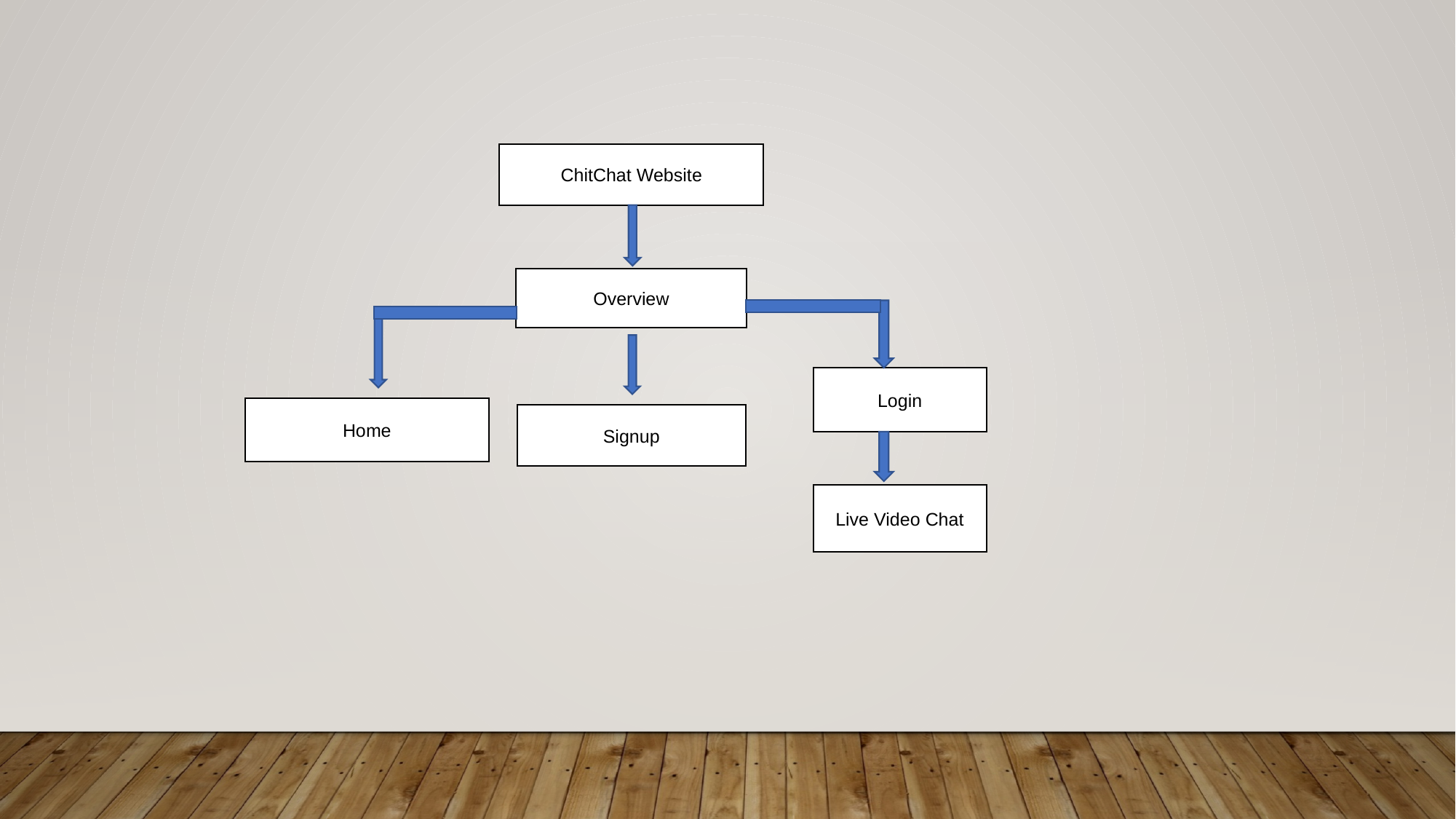

ChitChat Website

Overview

Login
Home
Signup

Live Video Chat